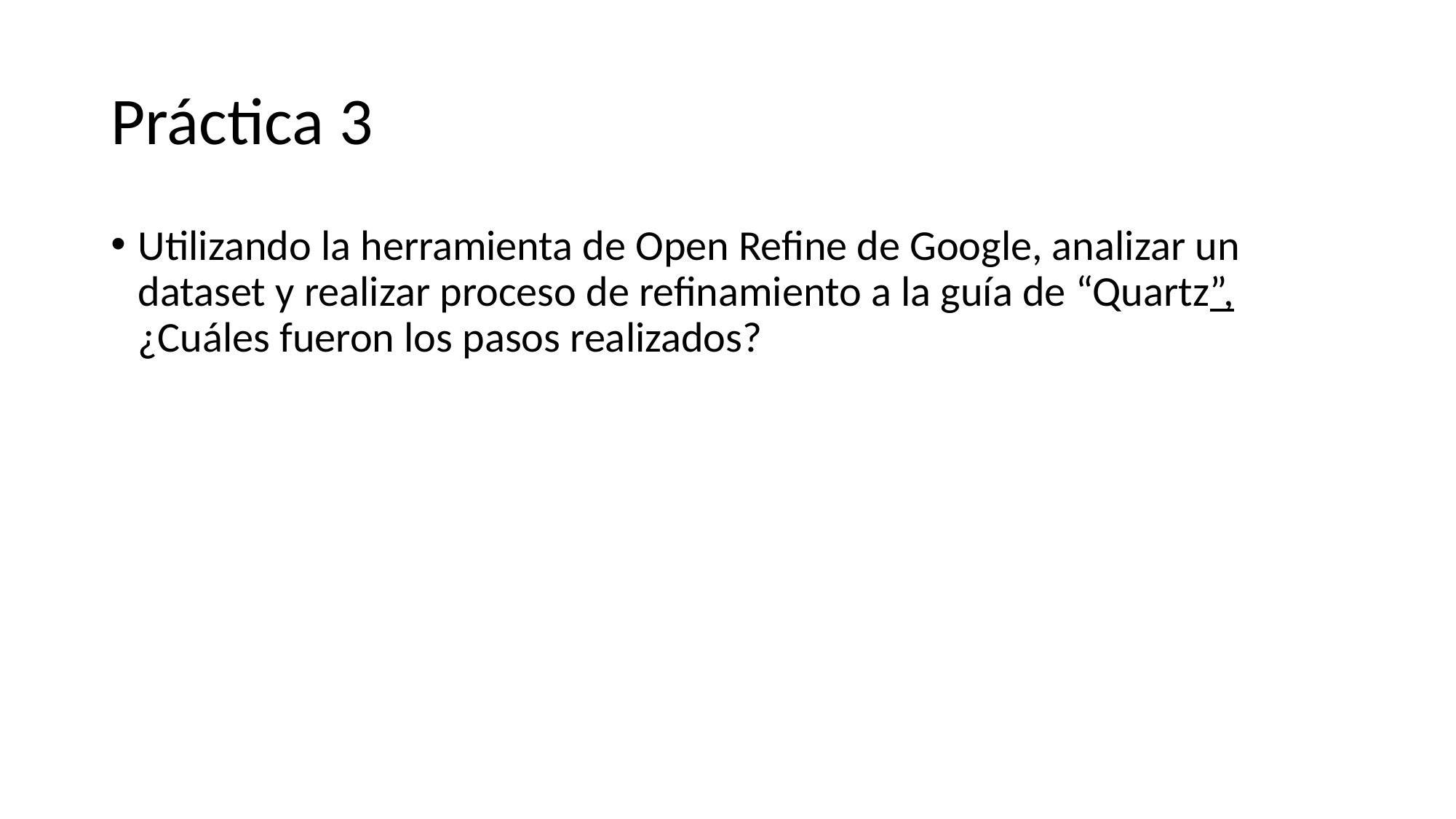

# Práctica 3
Utilizando la herramienta de Open Refine de Google, analizar un dataset y realizar proceso de refinamiento a la guía de “Quartz”, ¿Cuáles fueron los pasos realizados?